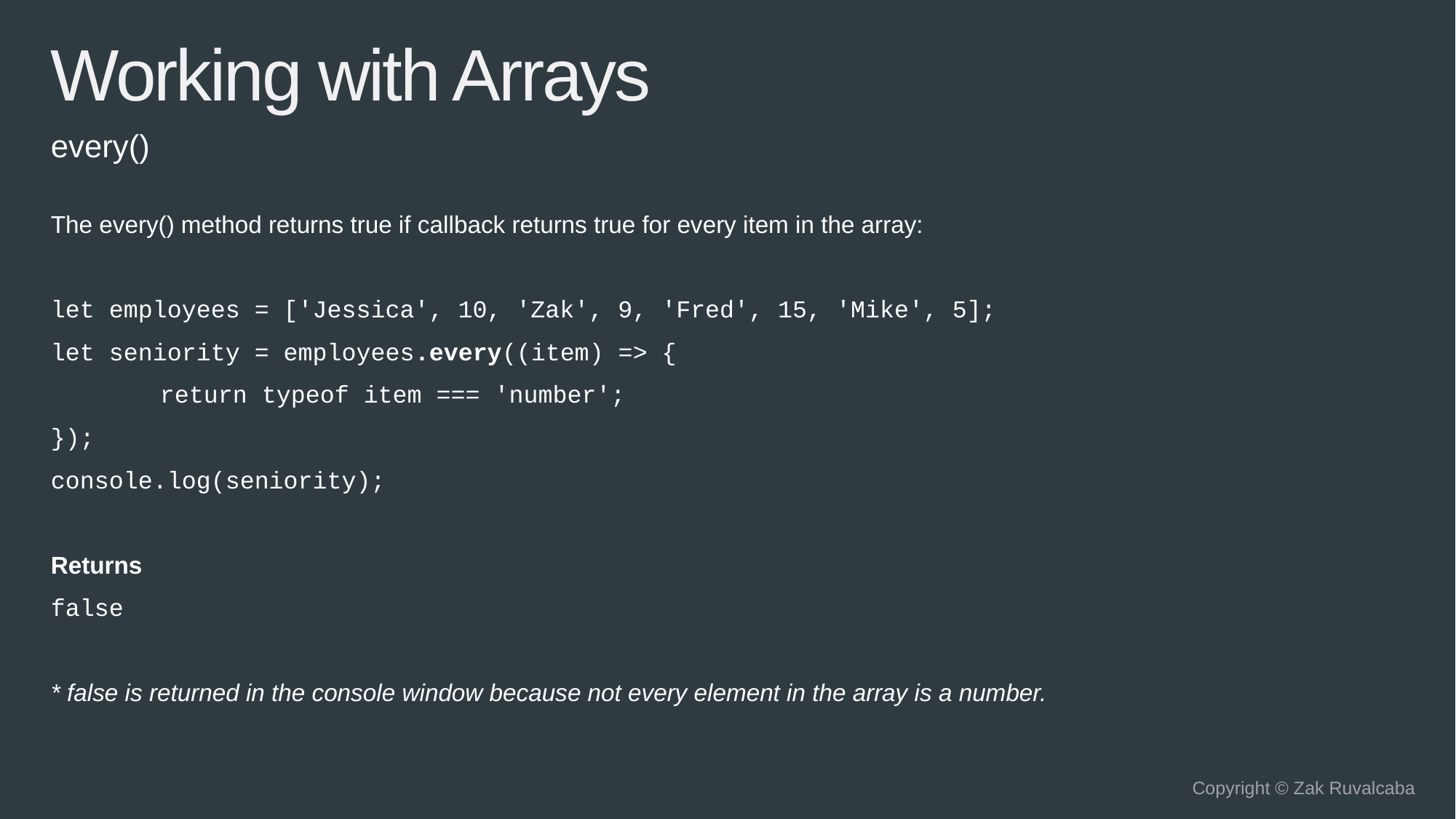

# Working with Arrays
every()
The every() method returns true if callback returns true for every item in the array:

let employees = ['Jessica', 10, 'Zak', 9, 'Fred', 15, 'Mike', 5];
let seniority = employees.every((item) => {
	return typeof item === 'number';
});
console.log(seniority);

Returns
false

* false is returned in the console window because not every element in the array is a number.